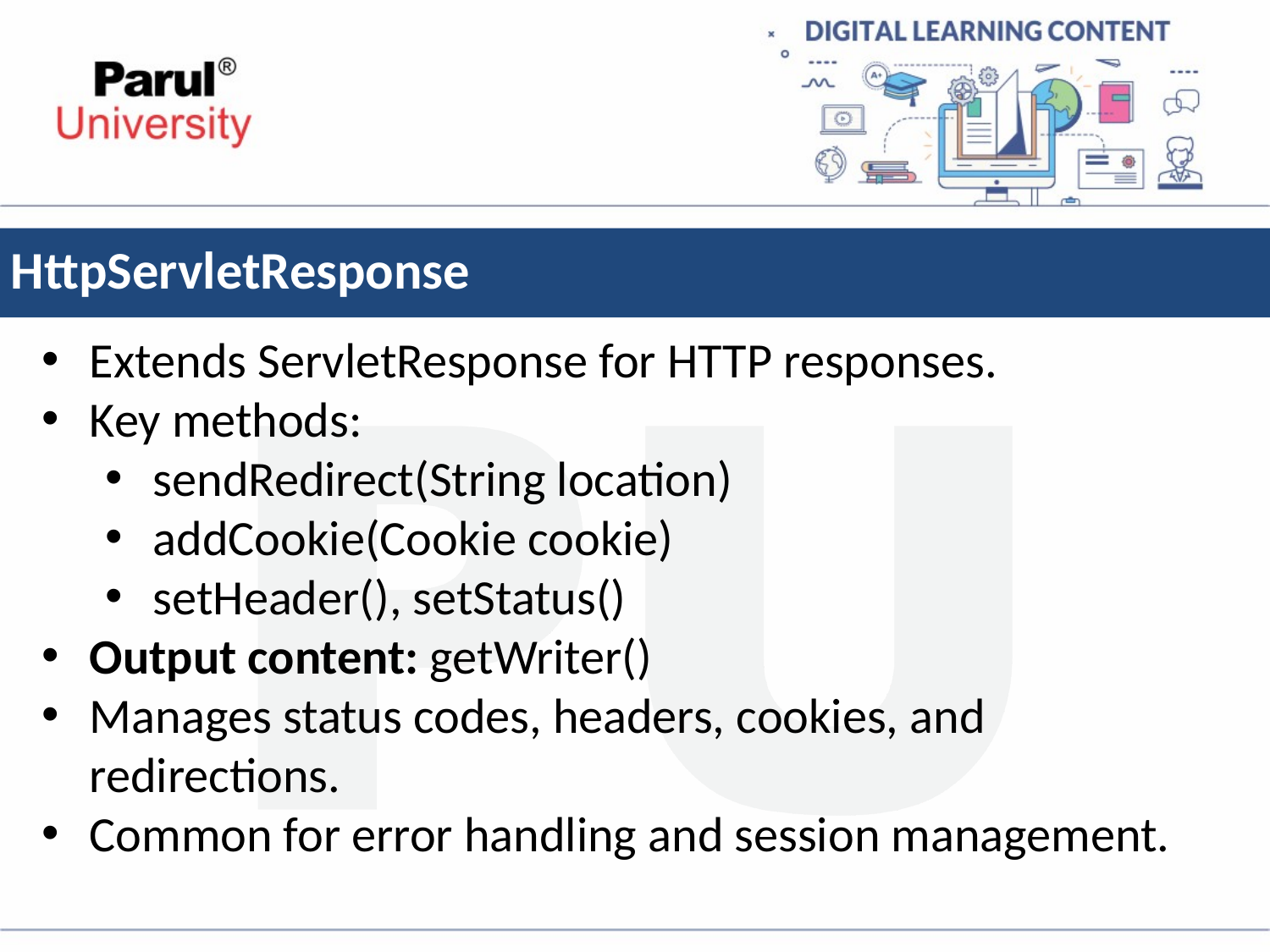

# HttpServletResponse
Extends ServletResponse for HTTP responses.
Key methods:
sendRedirect(String location)
addCookie(Cookie cookie)
setHeader(), setStatus()
Output content: getWriter()
Manages status codes, headers, cookies, and redirections.
Common for error handling and session management.